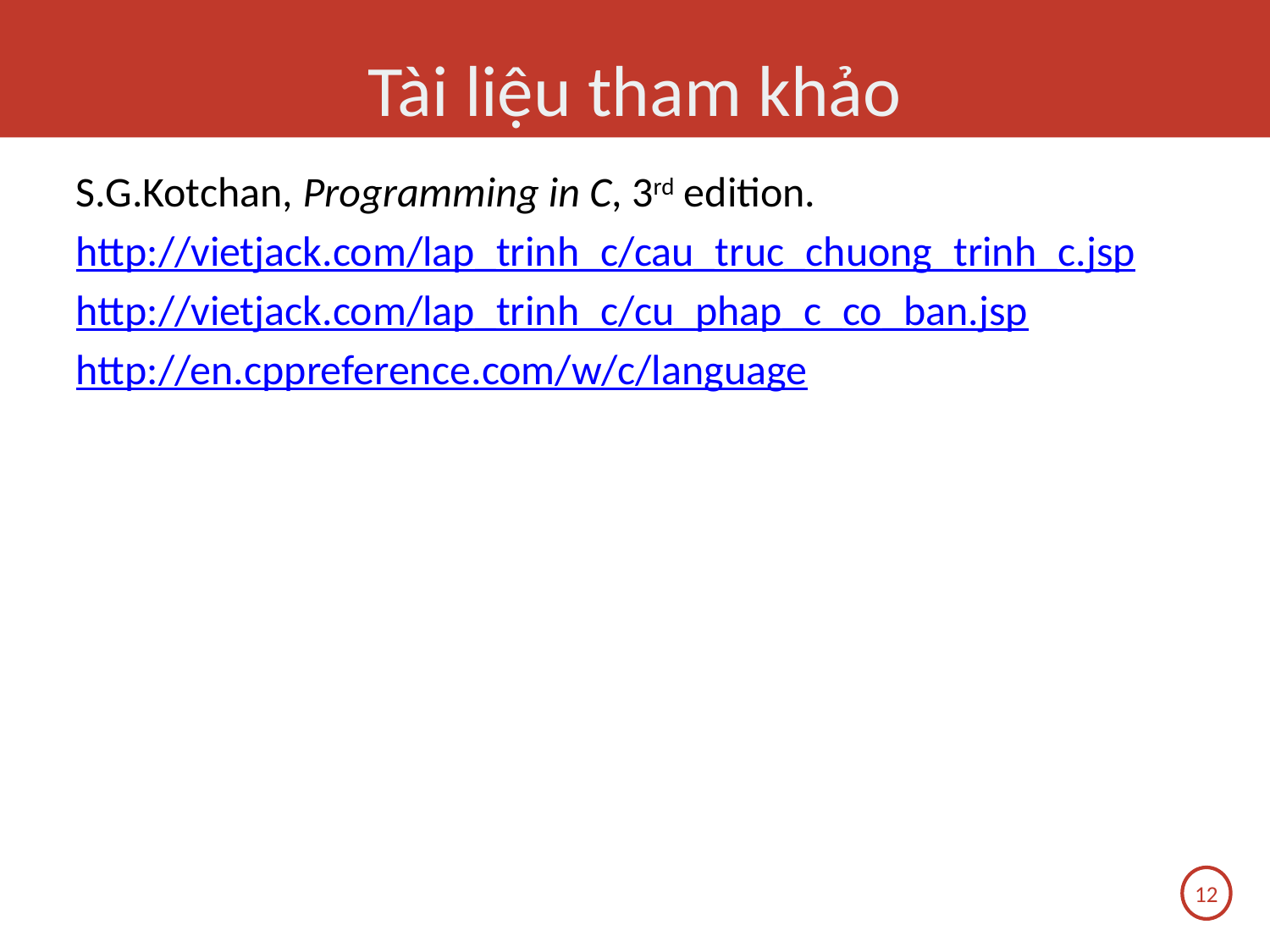

# Tài liệu tham khảo
S.G.Kotchan, Programming in C, 3rd edition.
http://vietjack.com/lap_trinh_c/cau_truc_chuong_trinh_c.jsp
http://vietjack.com/lap_trinh_c/cu_phap_c_co_ban.jsp
http://en.cppreference.com/w/c/language